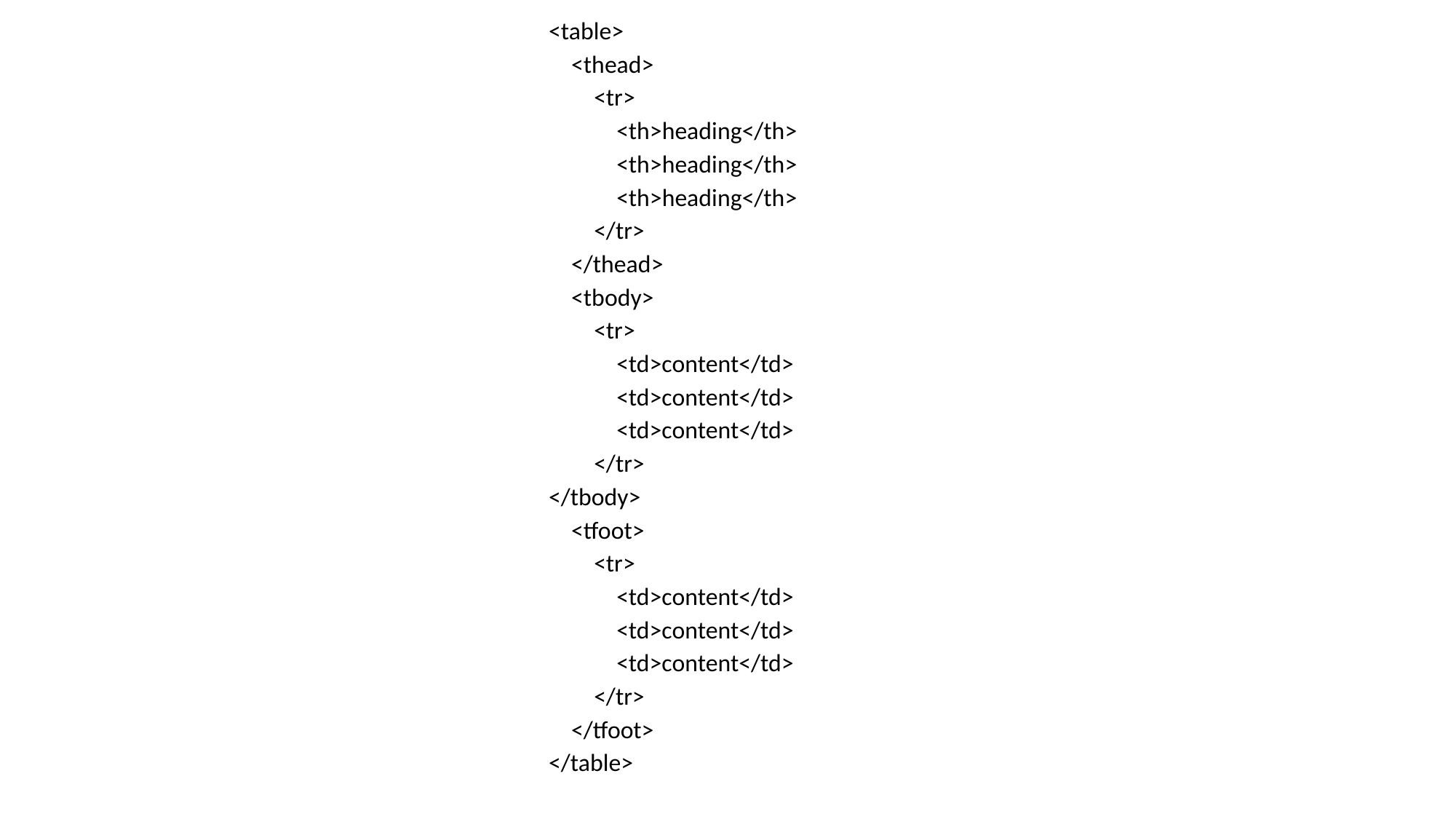

<table>
    <thead>
        <tr>
            <th>heading</th>
            <th>heading</th>
            <th>heading</th>
        </tr>
    </thead>
    <tbody>
        <tr>
            <td>content</td>
            <td>content</td>
            <td>content</td>
        </tr>
</tbody>
    <tfoot>
        <tr>
            <td>content</td>
            <td>content</td>
            <td>content</td>
        </tr>
    </tfoot>
</table>